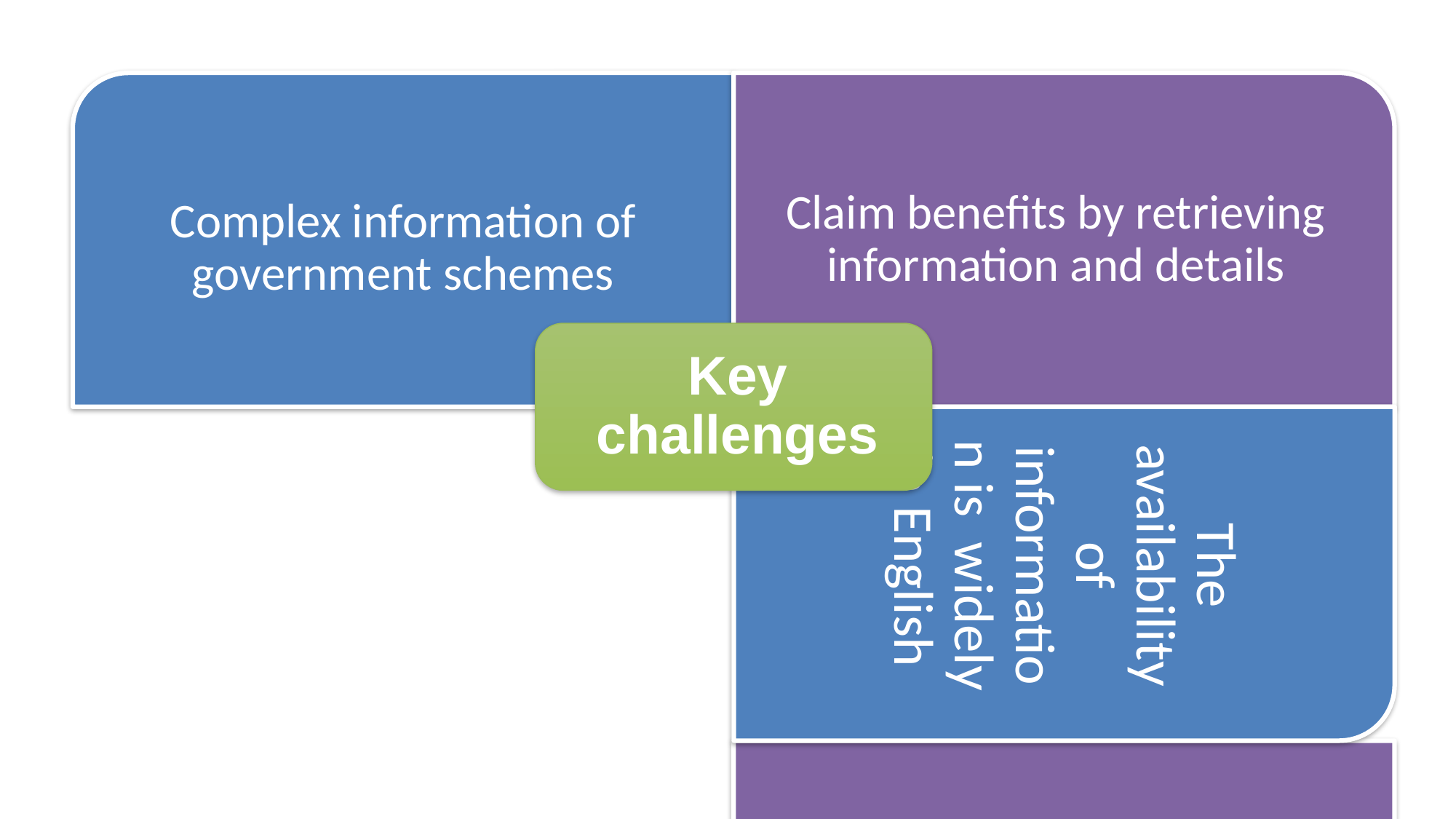

Complex information of government schemes
Claim benefits by retrieving information and details
The availability of information is  widely in English
Key challenges
The complex procedures and eligibility conditions